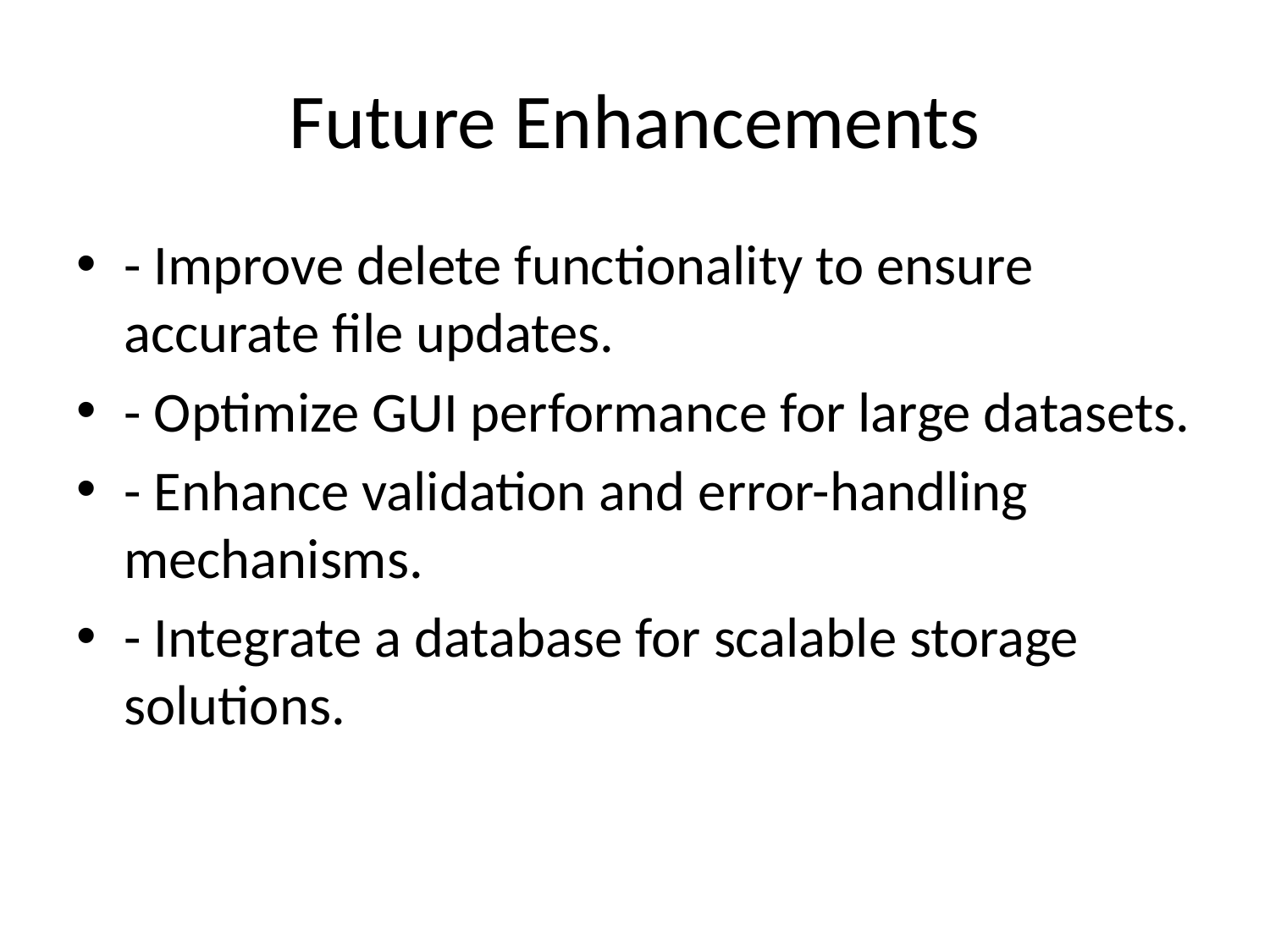

# Future Enhancements
- Improve delete functionality to ensure accurate file updates.
- Optimize GUI performance for large datasets.
- Enhance validation and error-handling mechanisms.
- Integrate a database for scalable storage solutions.